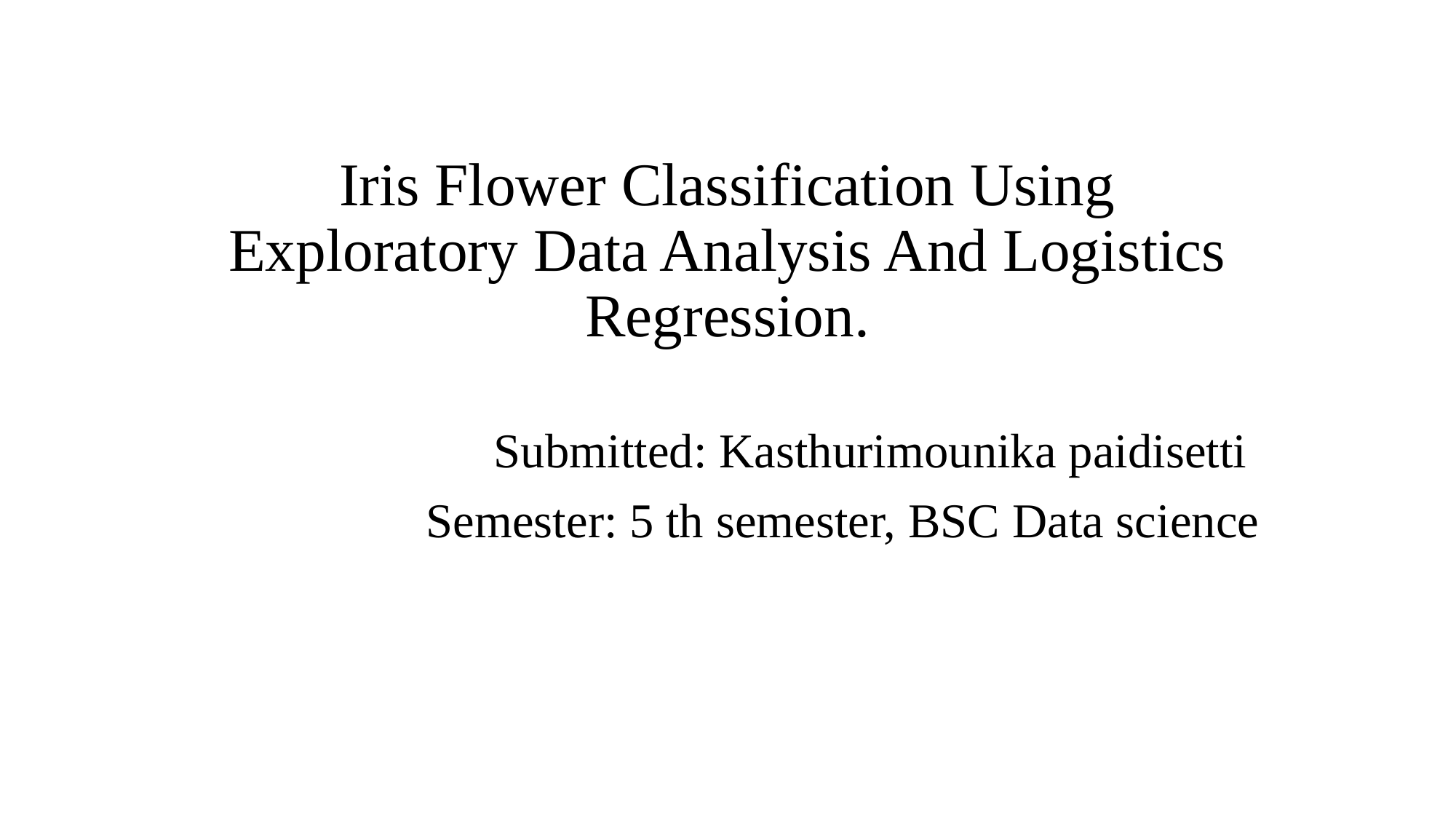

#
Iris Flower Classification Using Exploratory Data Analysis And Logistics Regression.
                   Submitted: Kasthurimounika paidisetti
                   Semester: 5 th semester, BSC Data science